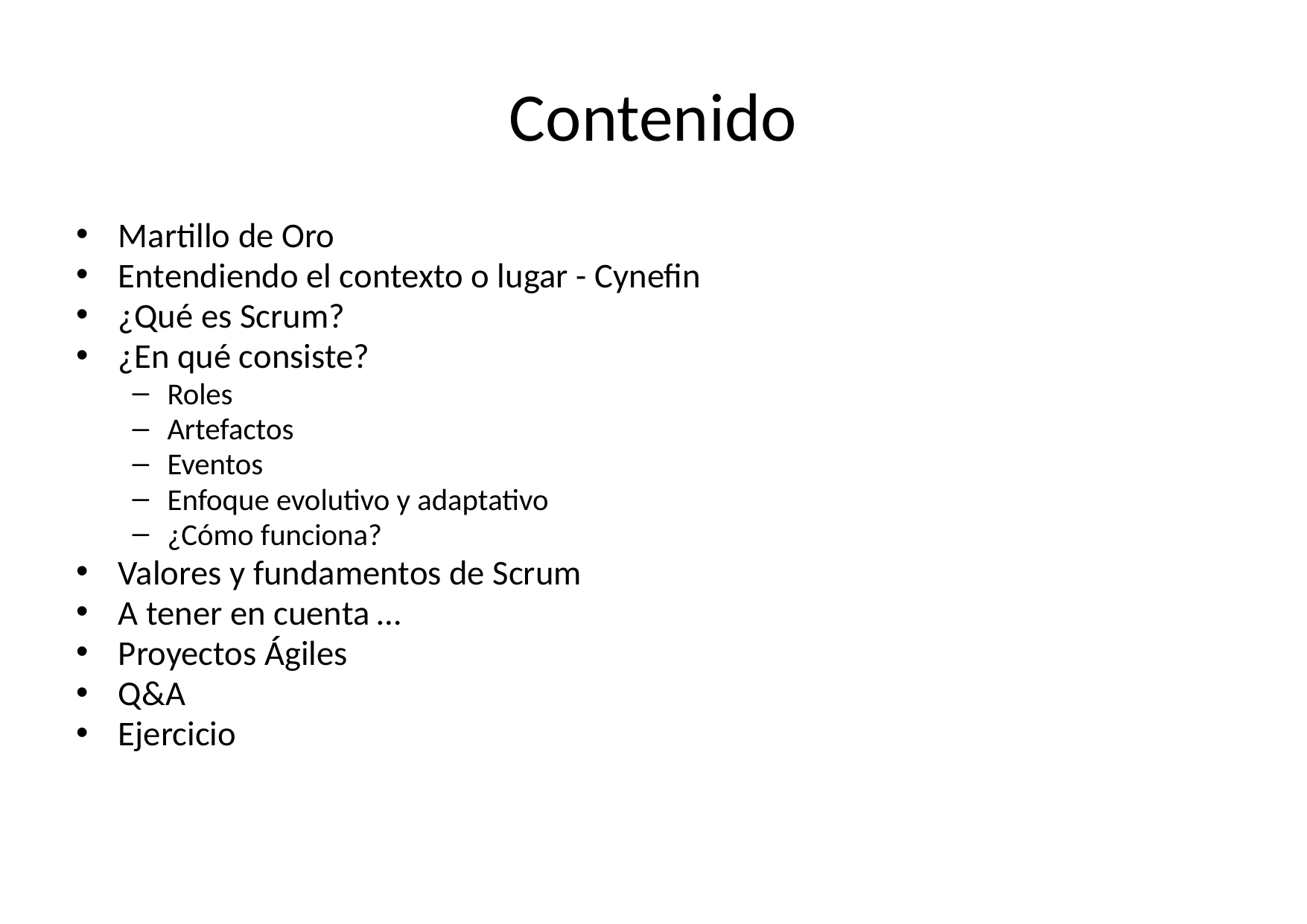

# Contenido
Martillo de Oro
Entendiendo el contexto o lugar - Cynefin
¿Qué es Scrum?
¿En qué consiste?
Roles
Artefactos
Eventos
Enfoque evolutivo y adaptativo
¿Cómo funciona?
Valores y fundamentos de Scrum
A tener en cuenta …
Proyectos Ágiles
Q&A
Ejercicio